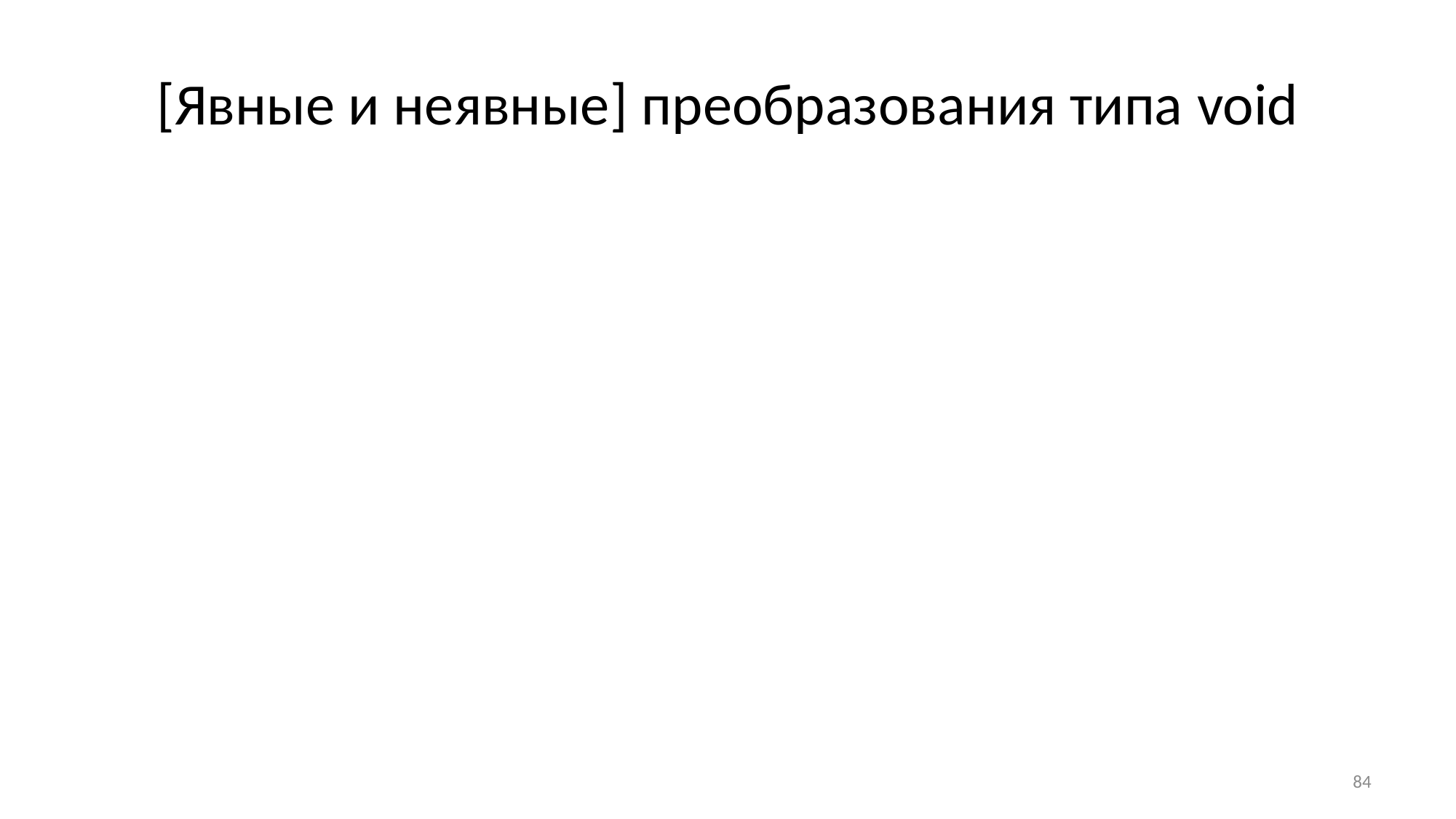

# [Явные и неявные] преобразования типа void
Тип void нельзя преобразовать ни в какой другой тип

Любой тип можно преобразовать к void при этом значение
Вычисляется
Так как вычисление может иметь побочные эффекты
Становится недоступным

Преобразование к void неявно выполняется над значением любого выражения, за которым следует ;
84